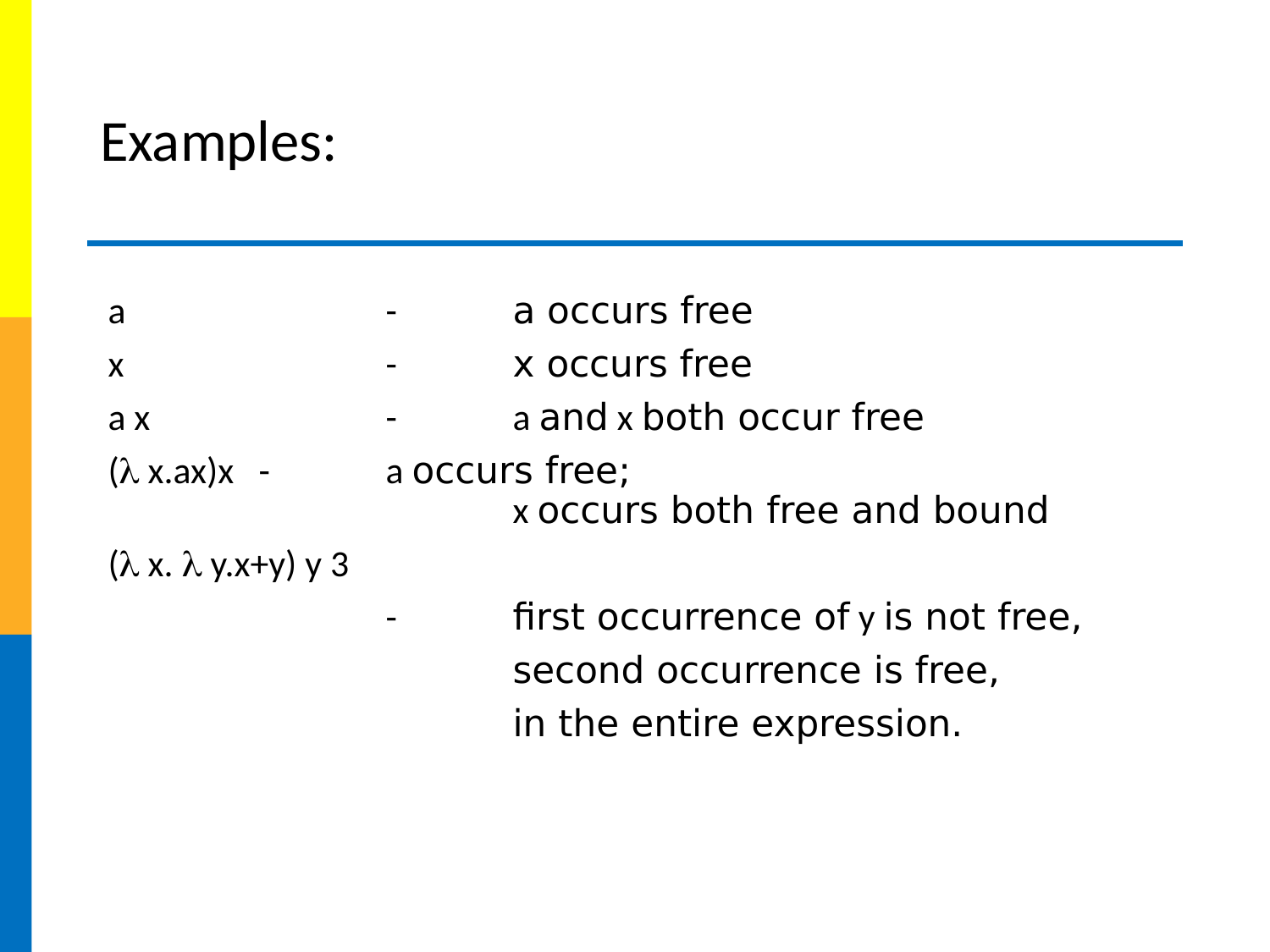

# Examples:
a			-	a occurs free
x			-	x occurs free
a x		-	a and x both occur free
(λ x.ax)x	-	a occurs free;
			x occurs both free and bound
(λ x. λ y.x+y) y 3
			-	first occurrence of y is not free,
				second occurrence is free,
				in the entire expression.